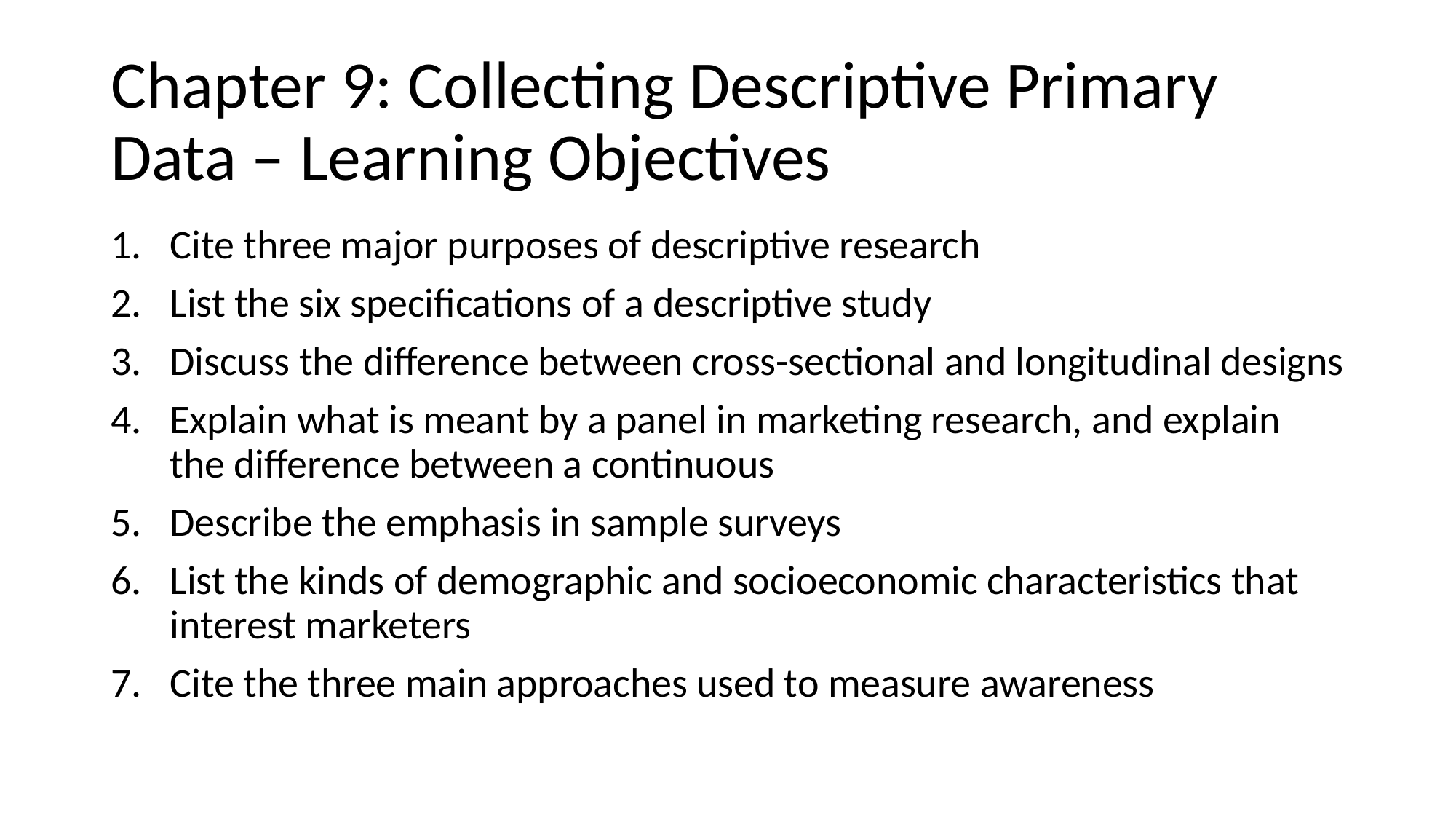

# Chapter 9: Collecting Descriptive Primary Data – Learning Objectives
Cite three major purposes of descriptive research
List the six specifications of a descriptive study
Discuss the difference between cross-sectional and longitudinal designs
Explain what is meant by a panel in marketing research, and explain the difference between a continuous
Describe the emphasis in sample surveys
List the kinds of demographic and socioeconomic characteristics that interest marketers
Cite the three main approaches used to measure awareness